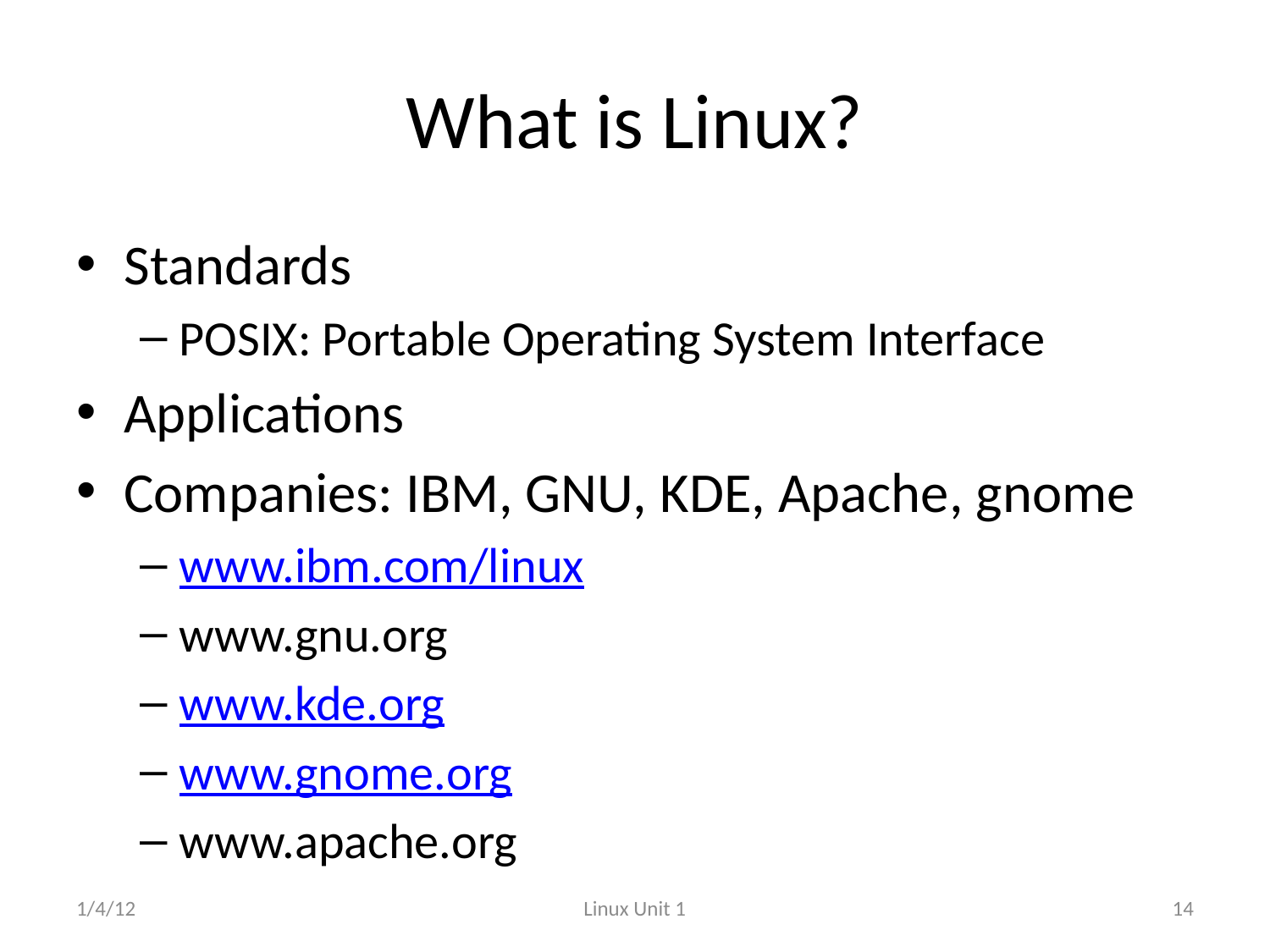

# What is Linux?
Standards
POSIX: Portable Operating System Interface
Applications
Companies: IBM, GNU, KDE, Apache, gnome
www.ibm.com/linux
www.gnu.org
www.kde.org
www.gnome.org
www.apache.org

1/4/12
Linux Unit 1
14